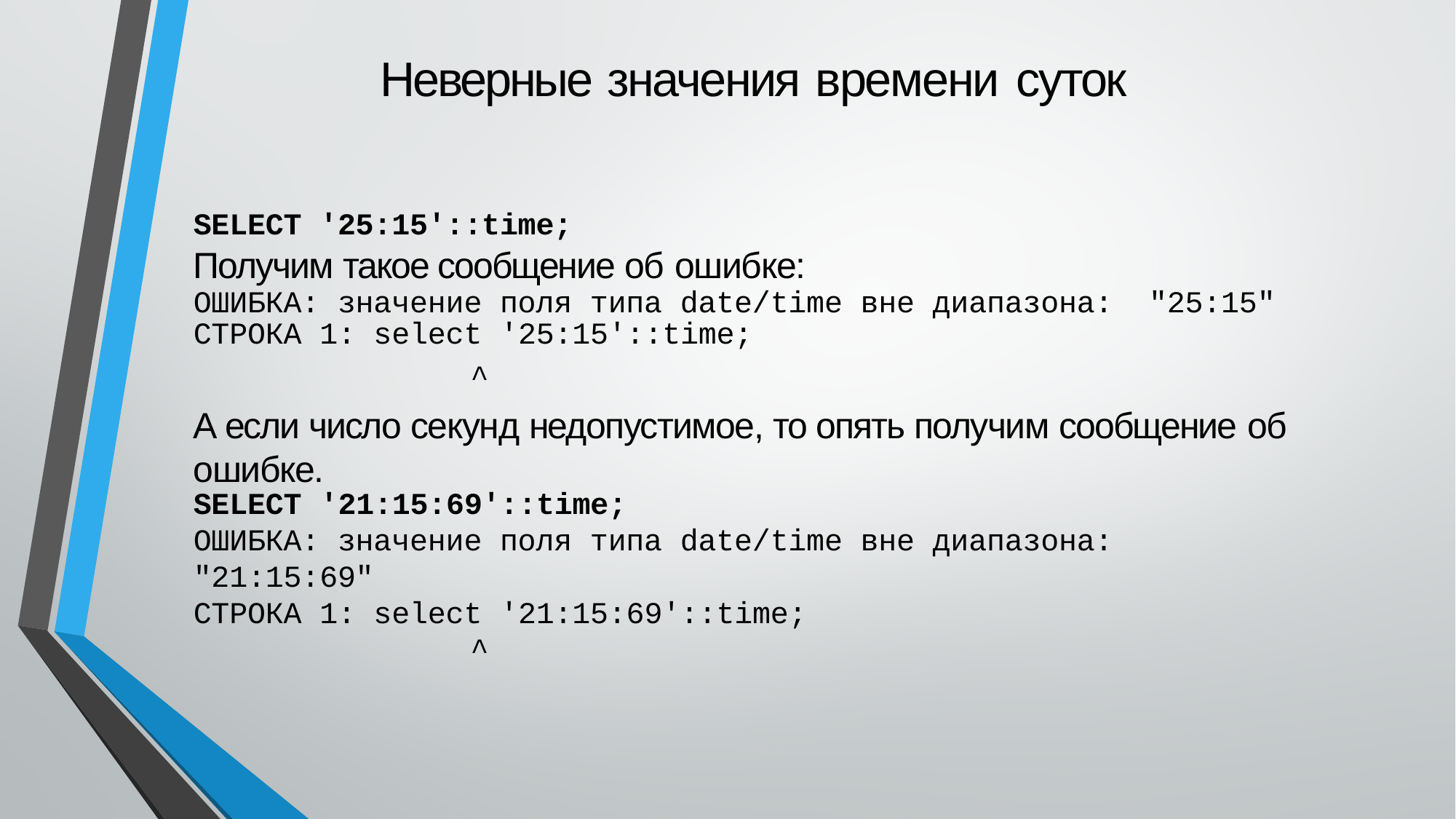

# Неверные значения времени суток
SELECT '25:15'::time;
Получим такое сообщение об ошибке:
ОШИБКА: значение поля типа date/time вне диапазона:  "25:15"
СТРОКА 1: select '25:15'::time;
^
А если число секунд недопустимое, то опять получим сообщение об  ошибке.
SELECT '21:15:69'::time;
ОШИБКА: значение поля типа date/time вне диапазона:  "21:15:69"
СТРОКА 1: select '21:15:69'::time;
^